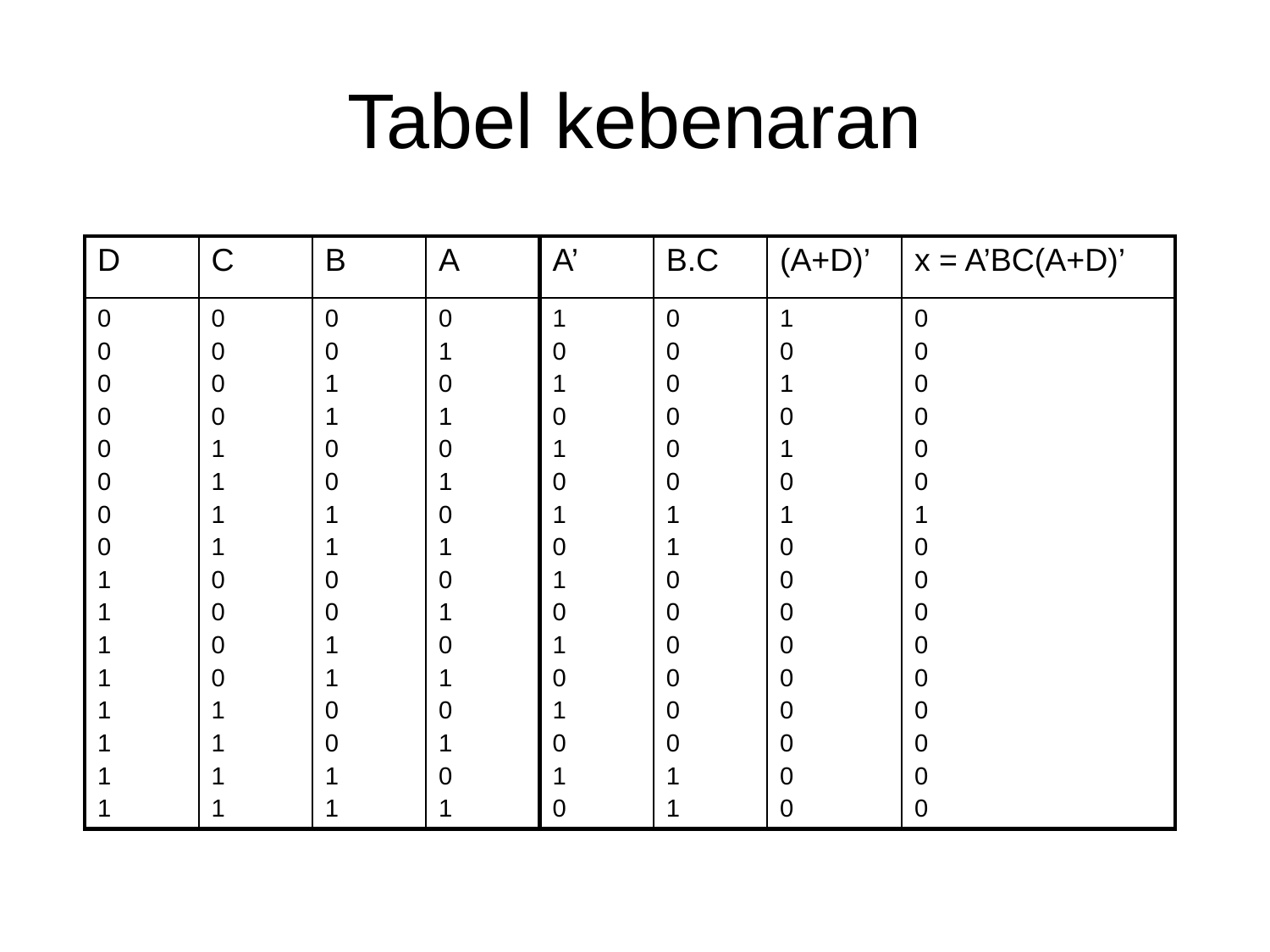

# Tabel kebenaran

| D | C | B | A | A’ | B.C | (A+D)’ | x = A’BC(A+D)’ |
| --- | --- | --- | --- | --- | --- | --- | --- |
| 0 0 0 0 0 0 0 0 1 1 1 1 1 1 1 1 | 0 0 0 0 1 1 1 1 0 0 0 0 1 1 1 1 | 0 0 1 1 0 0 1 1 0 0 1 1 0 0 1 1 | 0 1 0 1 0 1 0 1 0 1 0 1 0 1 0 1 | 1 0 1 0 1 0 1 0 1 0 1 0 1 0 1 0 | 0 0 0 0 0 0 1 1 0 0 0 0 0 0 1 1 | 1 0 1 0 1 0 1 0 0 0 0 0 0 0 0 0 | 0 0 0 0 0 0 1 0 0 0 0 0 0 0 0 0 |